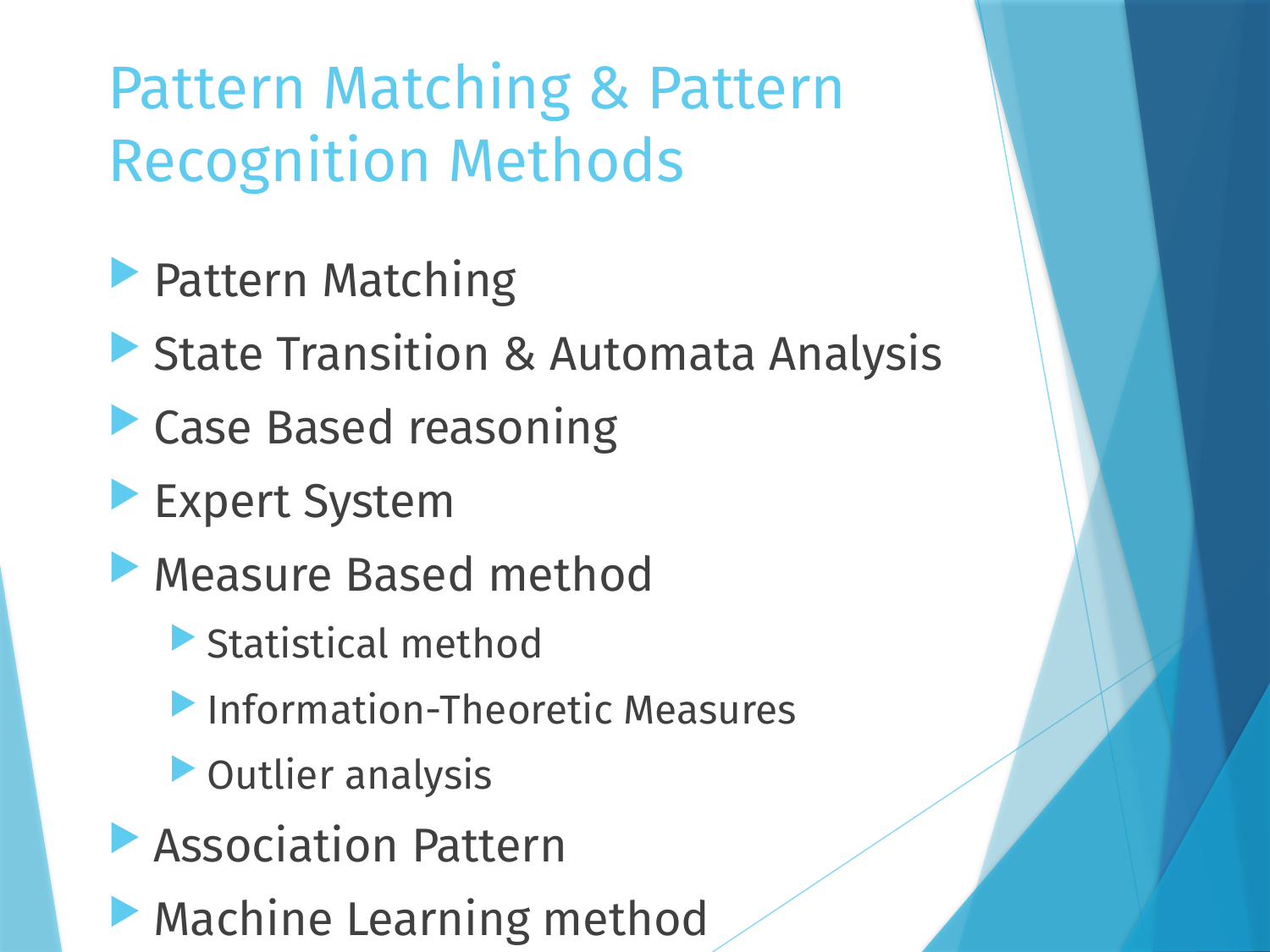

# Pattern Matching & Pattern Recognition Methods
Pattern Matching
State Transition & Automata Analysis
Case Based reasoning
Expert System
Measure Based method
Statistical method
Information-Theoretic Measures
Outlier analysis
Association Pattern
Machine Learning method